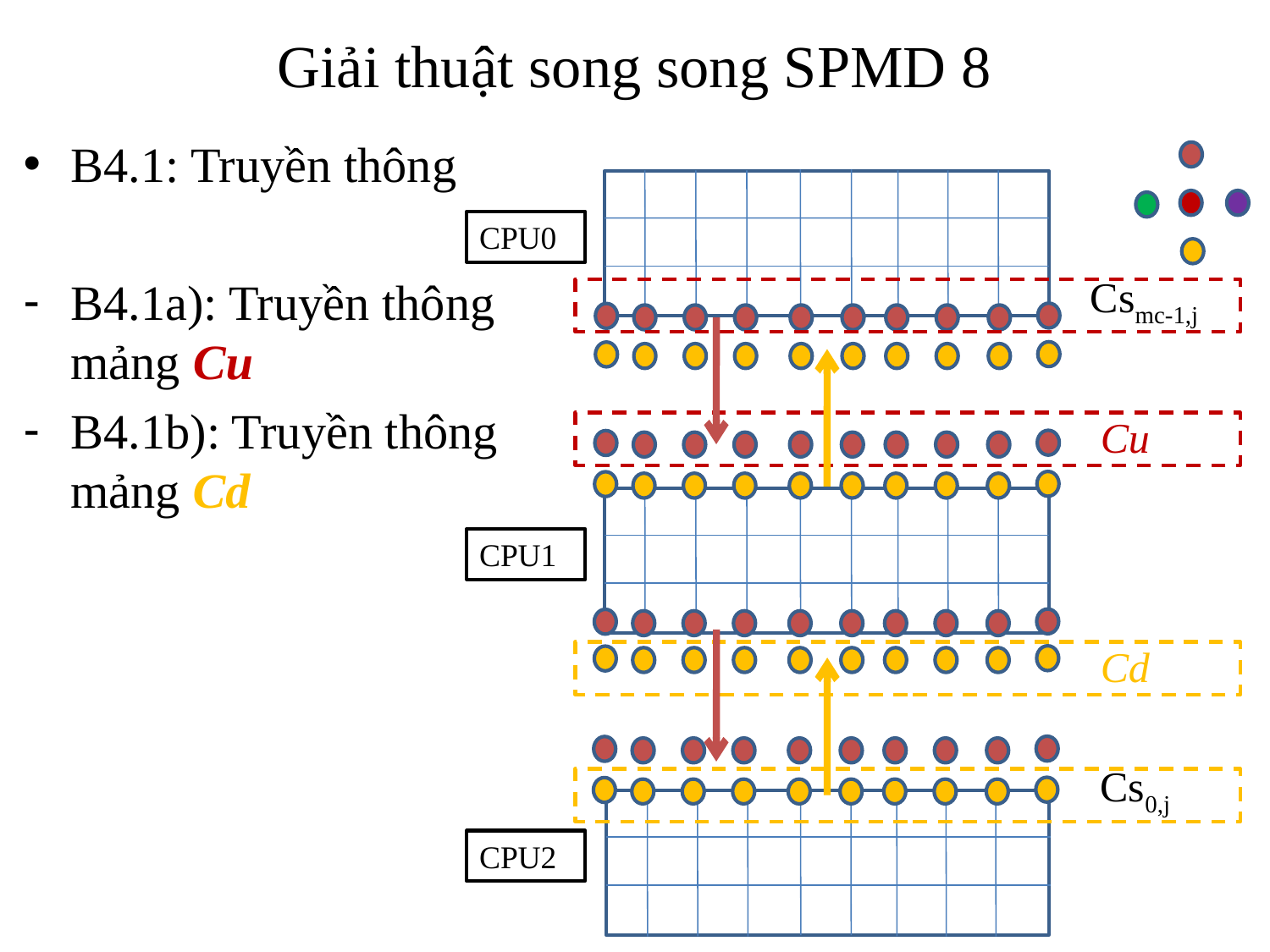

Giải thuật song song SPMD 8
B4.1: Truyền thông

B4.1a): Truyền thông mảng Cu
B4.1b): Truyền thông mảng Cd

CPU0

Csmc-1,j

Cu

CPU1

Cd

Cs0,j

CPU2